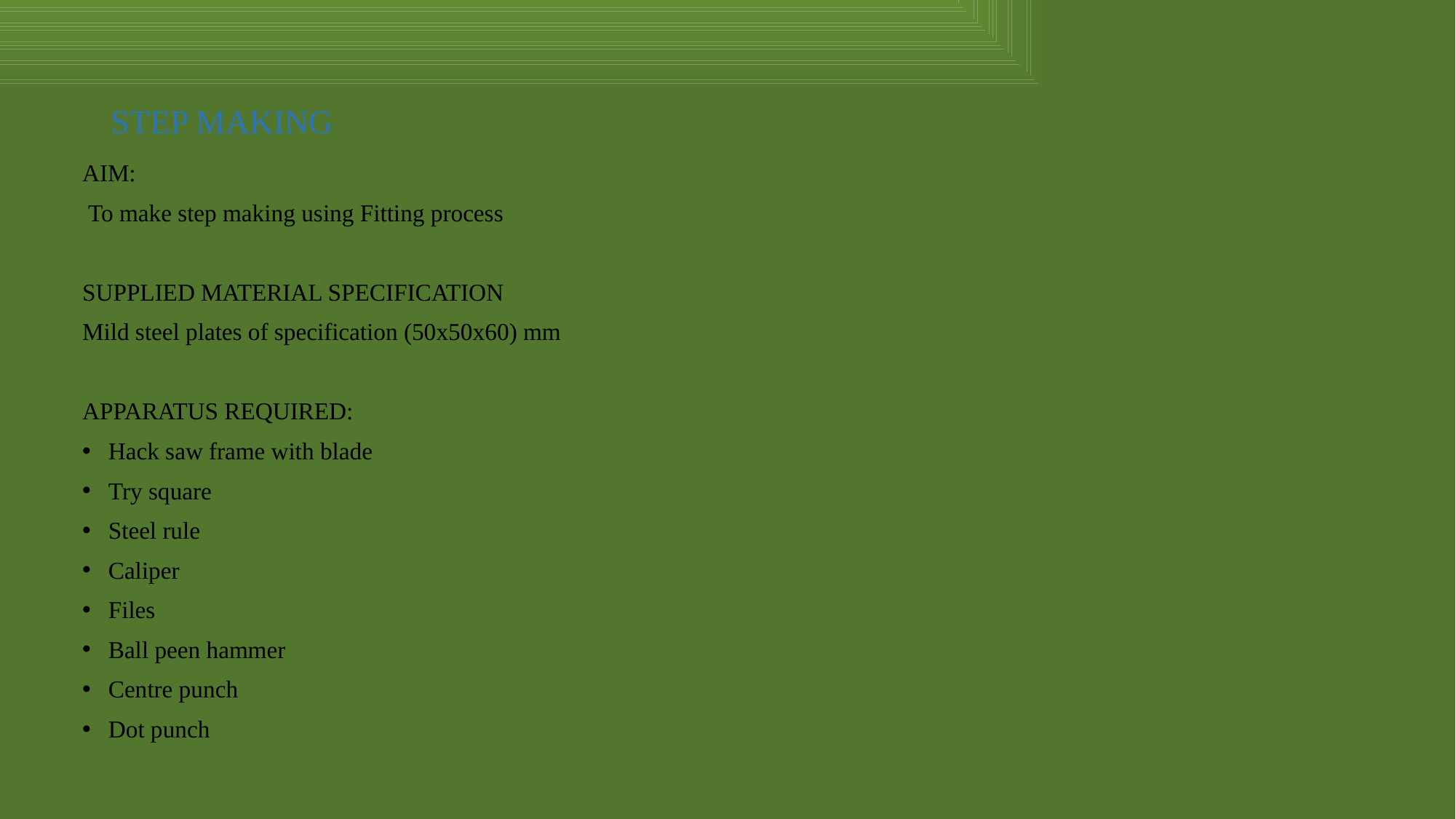

# STEP MAKING
AIM:
 To make step making using Fitting process

SUPPLIED MATERIAL SPECIFICATION
Mild steel plates of specification (50x50x60) mm

APPARATUS REQUIRED:
Hack saw frame with blade
Try square
Steel rule
Caliper
Files
Ball peen hammer
Centre punch
Dot punch